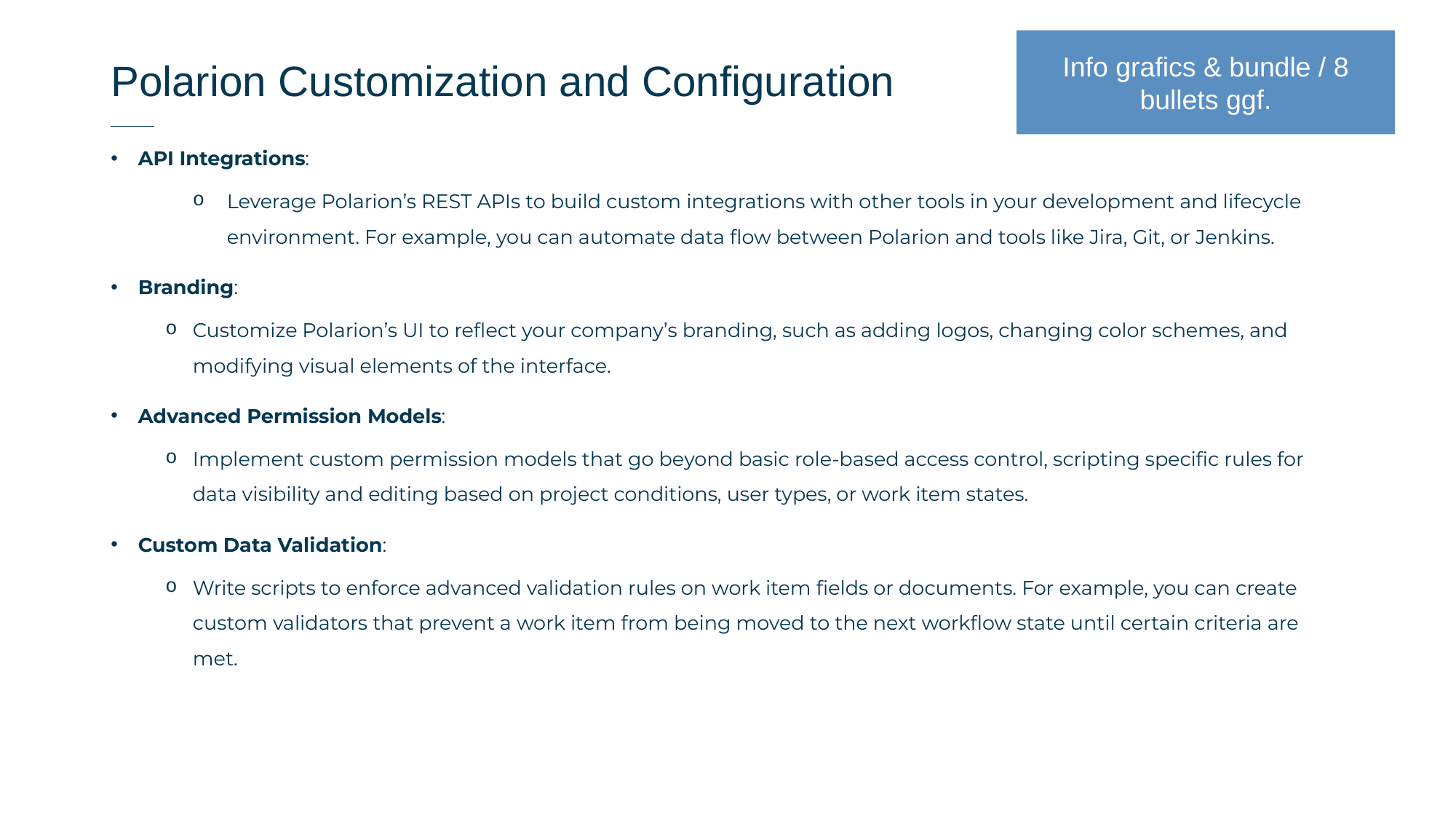

# Polarion Customization and Configuration
Info grafics & bundle / 8 bullets ggf.
API Integrations:
Leverage Polarion’s REST APIs to build custom integrations with other tools in your development and lifecycle environment. For example, you can automate data flow between Polarion and tools like Jira, Git, or Jenkins.
Branding:
Customize Polarion’s UI to reflect your company’s branding, such as adding logos, changing color schemes, and modifying visual elements of the interface.
Advanced Permission Models:
Implement custom permission models that go beyond basic role-based access control, scripting specific rules for data visibility and editing based on project conditions, user types, or work item states.
Custom Data Validation:
Write scripts to enforce advanced validation rules on work item fields or documents. For example, you can create custom validators that prevent a work item from being moved to the next workflow state until certain criteria are met.